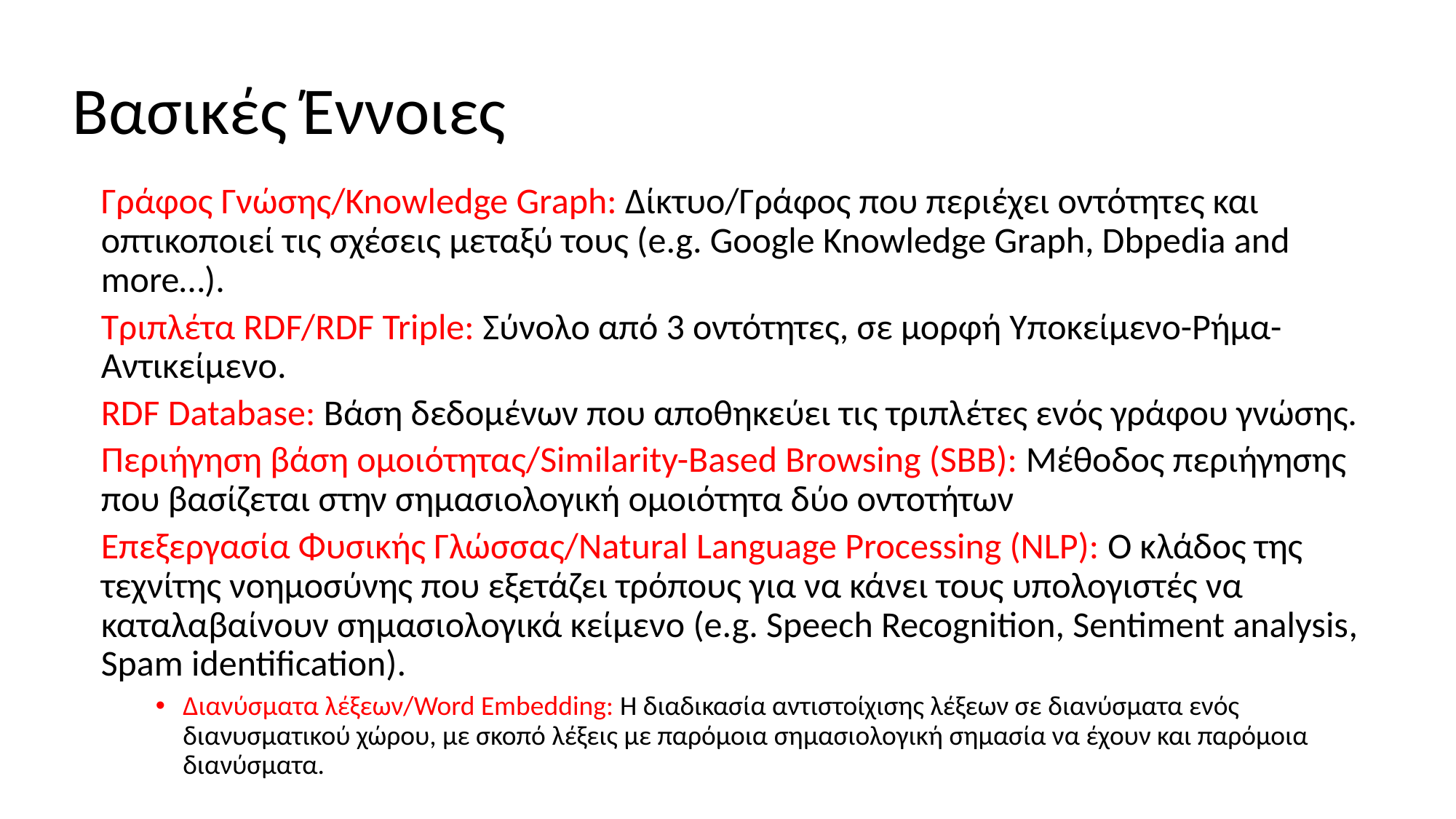

# Βασικές Έννοιες
Γράφος Γνώσης/Knowledge Graph: Δίκτυο/Γράφος που περιέχει οντότητες και οπτικοποιεί τις σχέσεις μεταξύ τους (e.g. Google Knowledge Graph, Dbpedia and more…).
Τριπλέτα RDF/RDF Triple: Σύνολο από 3 οντότητες, σε μορφή Υποκείμενο-Ρήμα-Αντικείμενο.
RDF Database: Βάση δεδομένων που αποθηκεύει τις τριπλέτες ενός γράφου γνώσης.
Περιήγηση βάση ομοιότητας/Similarity-Based Browsing (SBB): Μέθοδος περιήγησης που βασίζεται στην σημασιολογική ομοιότητα δύο οντοτήτων
Επεξεργασία Φυσικής Γλώσσας/Natural Language Processing (NLP): Ο κλάδος της τεχνίτης νοημοσύνης που εξετάζει τρόπους για να κάνει τους υπολογιστές να καταλαβαίνουν σημασιολογικά κείμενο (e.g. Speech Recognition, Sentiment analysis, Spam identification).
Διανύσματα λέξεων/Word Embedding: Η διαδικασία αντιστοίχισης λέξεων σε διανύσματα ενός διανυσματικού χώρου, με σκοπό λέξεις με παρόμοια σημασιολογική σημασία να έχουν και παρόμοια διανύσματα.